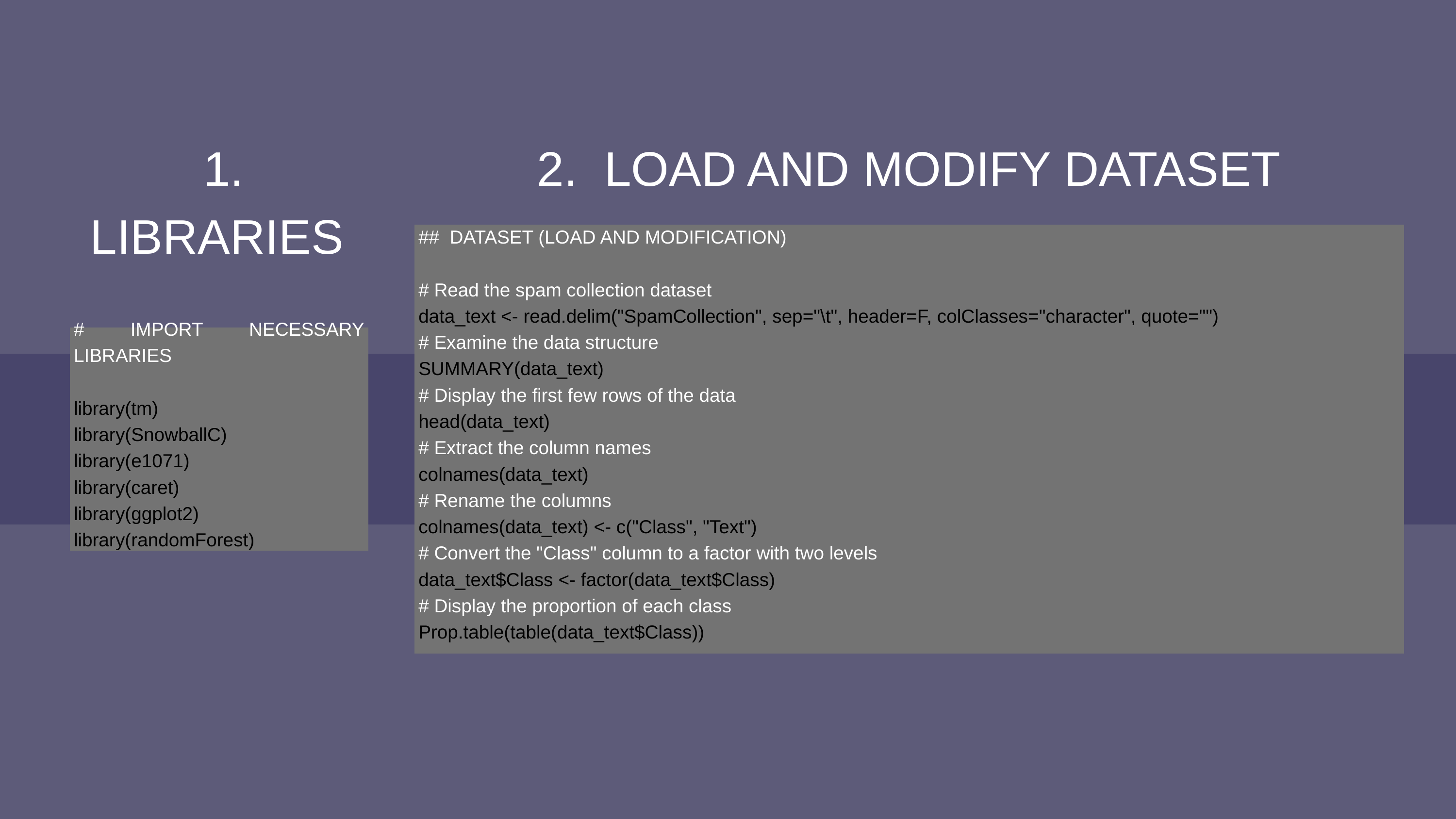

1. LIBRARIES
2.  LOAD AND MODIFY DATASET

##  DATASET (LOAD AND MODIFICATION)

# Read the spam collection dataset
data_text <- read.delim("SpamCollection", sep="\t", header=F, colClasses="character", quote="")
# Examine the data structure
SUMMARY(data_text)
# Display the first few rows of the data
head(data_text)
# Extract the column names
colnames(data_text)
# Rename the columns
colnames(data_text) <- c("Class", "Text")
# Convert the "Class" column to a factor with two levels
data_text$Class <- factor(data_text$Class)
# Display the proportion of each class
Prop.table(table(data_text$Class))

# IMPORT NECESSARY LIBRARIES

library(tm)
library(SnowballC)
library(e1071)
library(caret)
library(ggplot2)
library(randomForest)